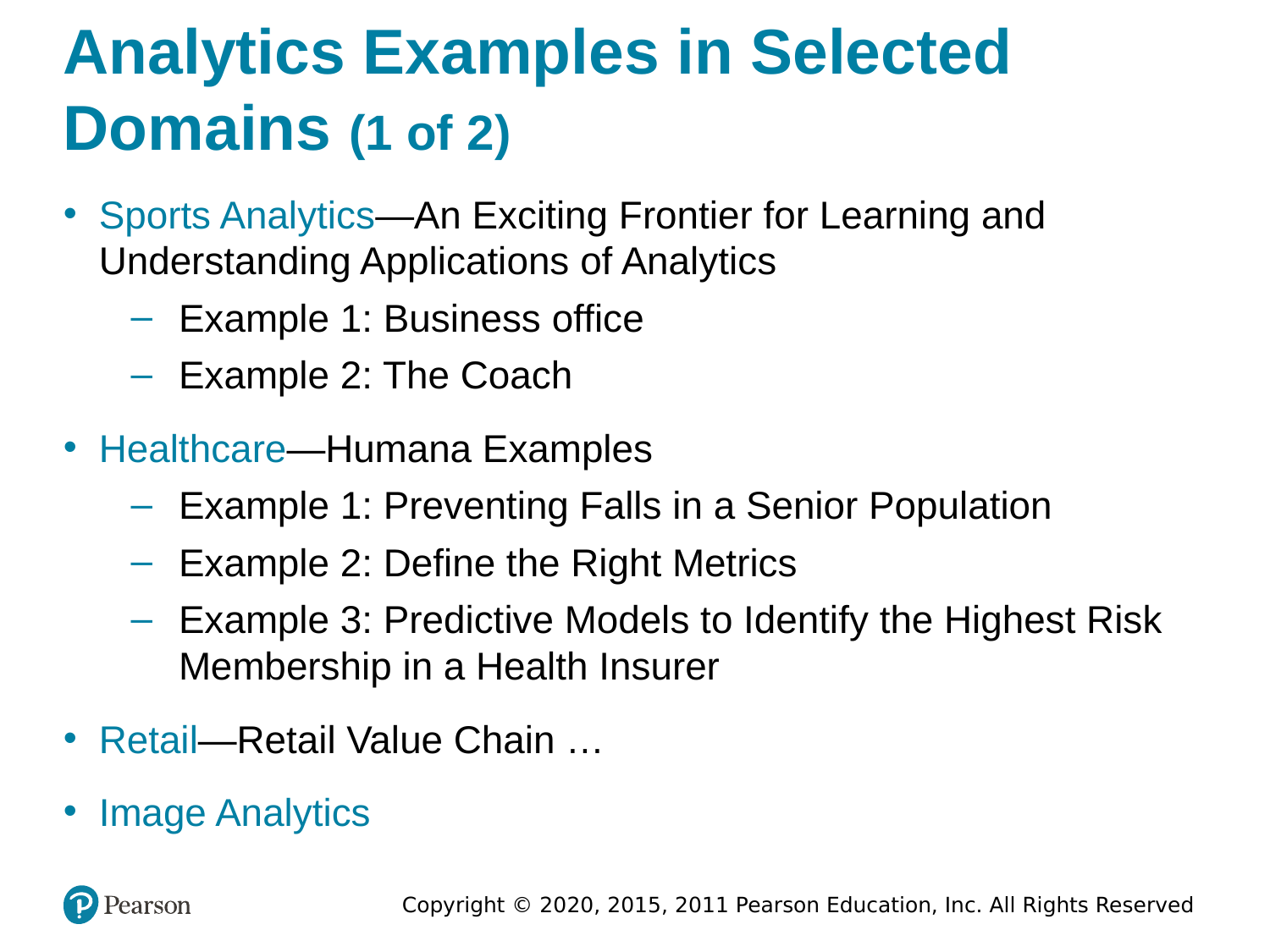

# Analytics Examples in Selected Domains (1 of 2)
Sports Analytics—An Exciting Frontier for Learning and Understanding Applications of Analytics
Example 1: Business office
Example 2: The Coach
Healthcare—Humana Examples
Example 1: Preventing Falls in a Senior Population
Example 2: Define the Right Metrics
Example 3: Predictive Models to Identify the Highest Risk Membership in a Health Insurer
Retail—Retail Value Chain …
Image Analytics